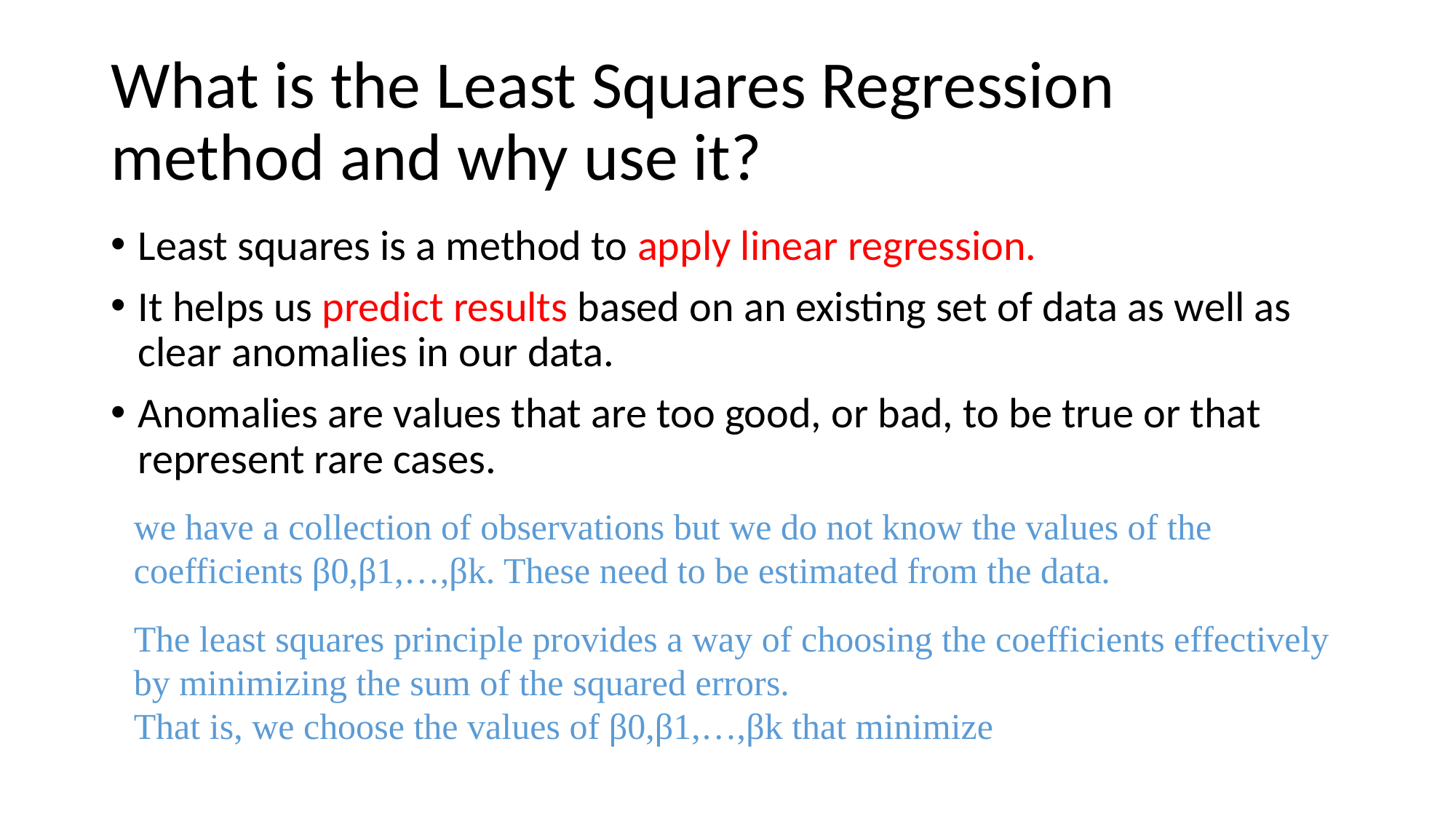

# What is the Least Squares Regression method and why use it?
Least squares is a method to apply linear regression.
It helps us predict results based on an existing set of data as well as clear anomalies in our data.
Anomalies are values that are too good, or bad, to be true or that represent rare cases.

we have a collection of observations but we do not know the values of the coefficients β0,β1,…,βk. These need to be estimated from the data.
The least squares principle provides a way of choosing the coefficients effectively by minimizing the sum of the squared errors.
That is, we choose the values of β0,β1,…,βk that minimize